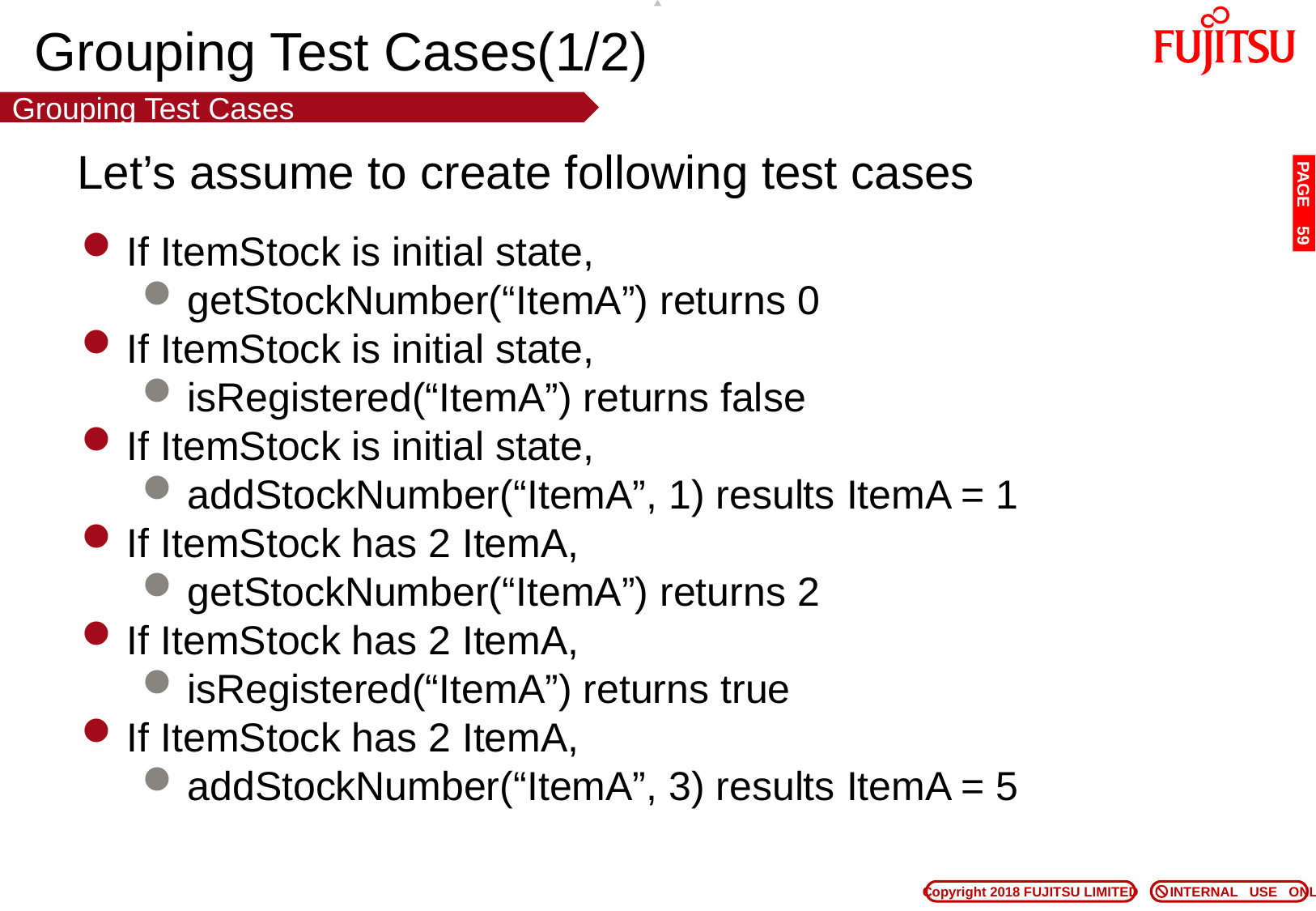

# Grouping Test Cases(1/2)
Grouping Test Cases
Let’s assume to create following test cases
PAGE    59
If ItemStock is initial state,
getStockNumber(“ItemA”) returns 0
If ItemStock is initial state,
isRegistered(“ItemA”) returns false
If ItemStock is initial state,
addStockNumber(“ItemA”, 1) results ItemA = 1
If ItemStock has 2 ItemA,
getStockNumber(“ItemA”) returns 2
If ItemStock has 2 ItemA,
isRegistered(“ItemA”) returns true
If ItemStock has 2 ItemA,
addStockNumber(“ItemA”, 3) results ItemA = 5